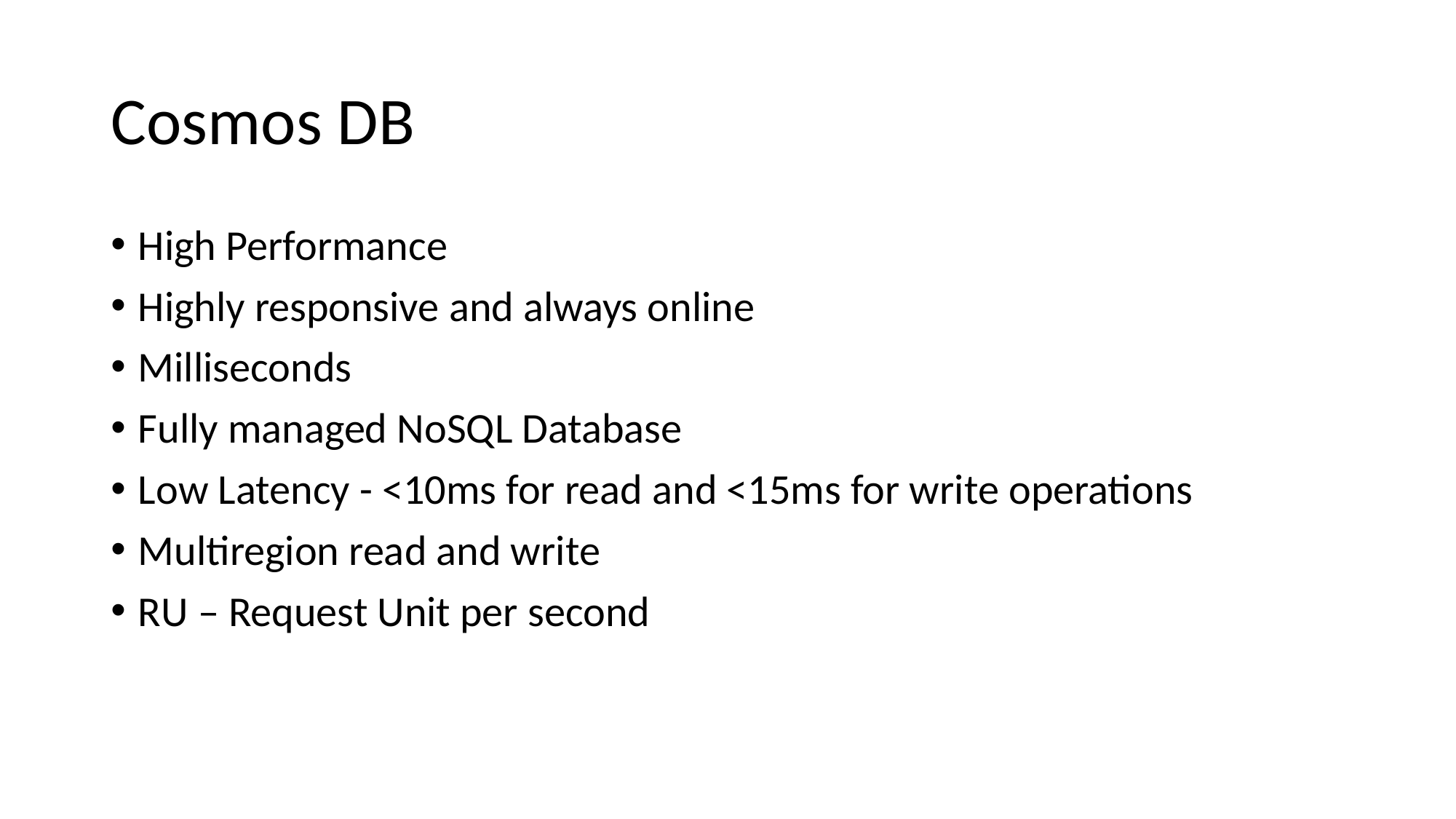

# Cosmos DB
High Performance
Highly responsive and always online
Milliseconds
Fully managed NoSQL Database
Low Latency - <10ms for read and <15ms for write operations
Multiregion read and write
RU – Request Unit per second